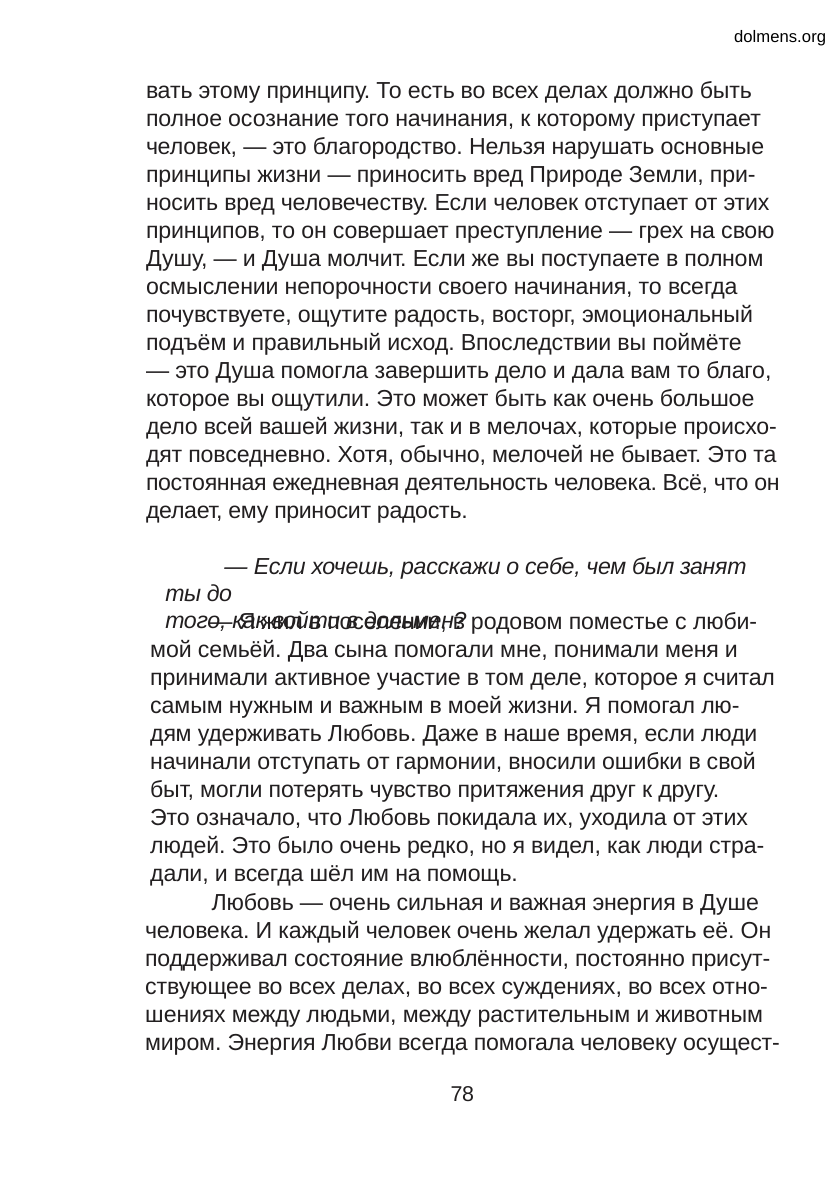

dolmens.org

вать этому принципу. То есть во всех делах должно быть
полное осознание того начинания, к которому приступает
человек, — это благородство. Нельзя нарушать основные
принципы жизни — приносить вред Природе Земли, при-
носить вред человечеству. Если человек отступает от этих
принципов, то он совершает преступление — грех на свою
Душу, — и Душа молчит. Если же вы поступаете в полном
осмыслении непорочности своего начинания, то всегда
почувствуете, ощутите радость, восторг, эмоциональный
подъём и правильный исход. Впоследствии вы поймёте
— это Душа помогла завершить дело и дала вам то благо,
которое вы ощутили. Это может быть как очень большое
дело всей вашей жизни, так и в мелочах, которые происхо-
дят повседневно. Хотя, обычно, мелочей не бывает. Это та
постоянная ежедневная деятельность человека. Всё, что он
делает, ему приносит радость.

— Если хочешь, расскажи о себе, чем был занят ты до
того, как войти в дольмен?

— Я жил в поселении, в родовом поместье с люби-
мой семьёй. Два сына помогали мне, понимали меня и
принимали активное участие в том деле, которое я считал
самым нужным и важным в моей жизни. Я помогал лю-
дям удерживать Любовь. Даже в наше время, если люди
начинали отступать от гармонии, вносили ошибки в свой
быт, могли потерять чувство притяжения друг к другу.
Это означало, что Любовь покидала их, уходила от этих
людей. Это было очень редко, но я видел, как люди стра-
дали, и всегда шёл им на помощь.

Любовь — очень сильная и важная энергия в Душе
человека. И каждый человек очень желал удержать её. Он
поддерживал состояние влюблённости, постоянно присут-
ствующее во всех делах, во всех суждениях, во всех отно-
шениях между людьми, между растительным и животным
миром. Энергия Любви всегда помогала человеку осущест-

78